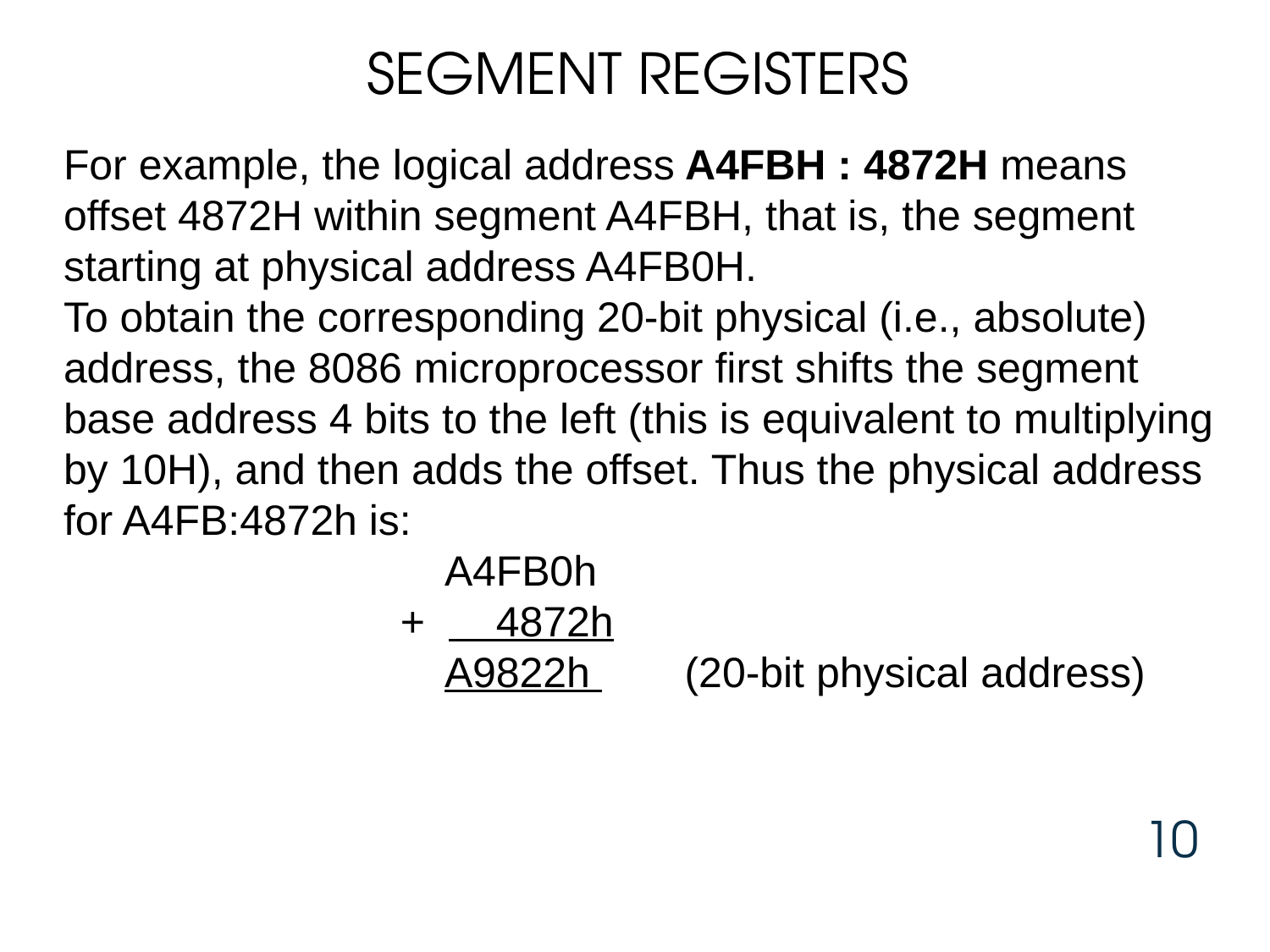

# Segment Registers
For example, the logical address A4FBH : 4872H means offset 4872H within segment A4FBH, that is, the segment starting at physical address A4FB0H.
To obtain the corresponding 20-bit physical (i.e., absolute) address, the 8086 microprocessor first shifts the segment base address 4 bits to the left (this is equivalent to multiplying by 10H), and then adds the offset. Thus the physical address for A4FB:4872h is:
			A4FB0h
		       +      4872h
			A9822h        (20-bit physical address)
10